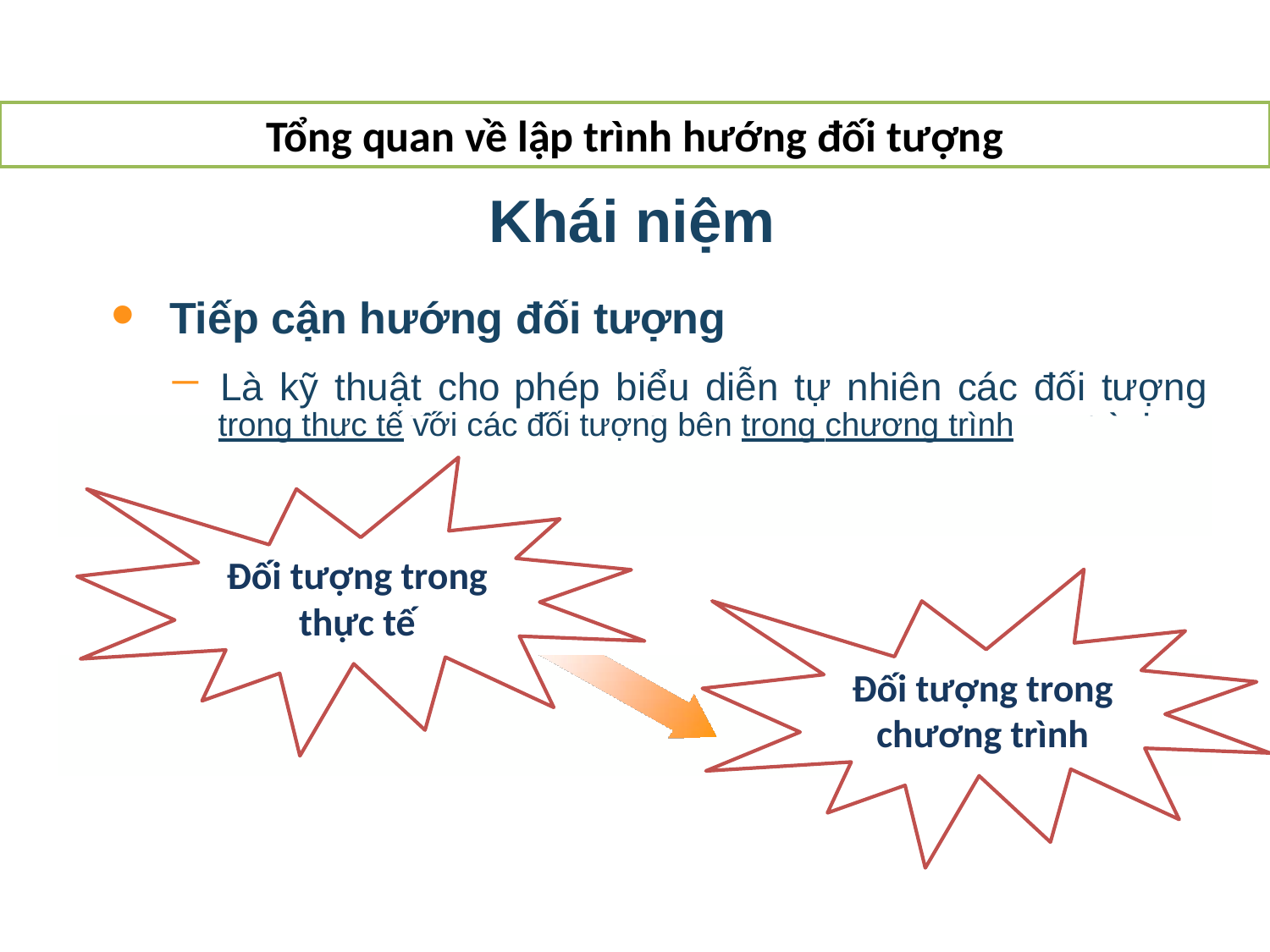

Tổng quan về lập trình hướng đối tượng
Khái niệm
Tiếp cận hướng đối tượng
•
−
Là kỹ thuật cho
phép
biểu
diễn
tự
nhiên
các
đối
tượng
t                tế        á        t                t                     t ì  h

trong thực tế với các đối tượng bên trong chương trình

Đối tượng trong thực tế
Đối tượng trong chương trình